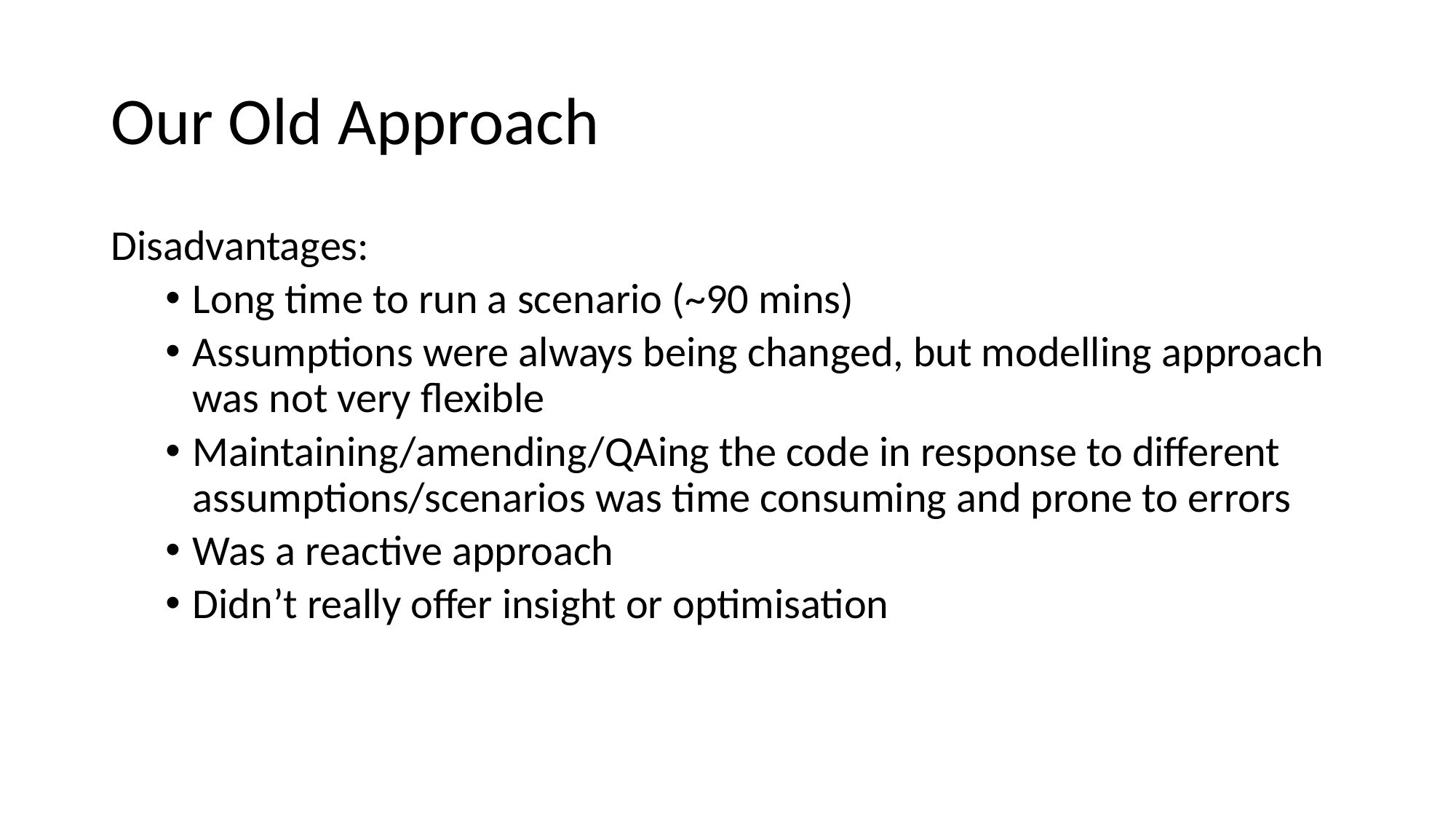

# Our Old Approach
Disadvantages:
Long time to run a scenario (~90 mins)
Assumptions were always being changed, but modelling approach was not very flexible
Maintaining/amending/QAing the code in response to different assumptions/scenarios was time consuming and prone to errors
Was a reactive approach
Didn’t really offer insight or optimisation